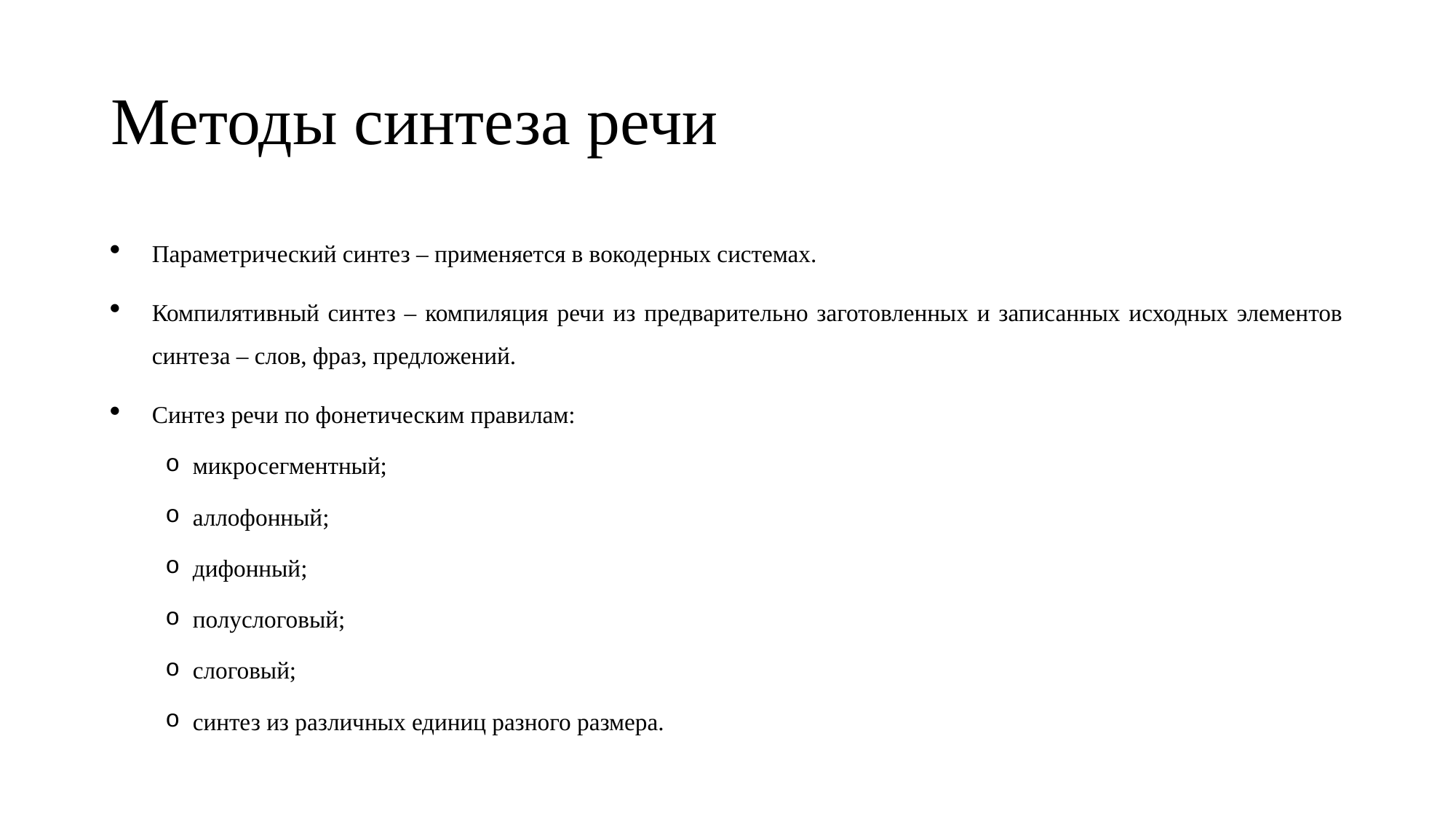

# Методы синтеза речи
Параметрический синтез – применяется в вокодерных системах.
Компилятивный синтез – компиляция речи из предварительно заготовленных и записанных исходных элементов синтеза – слов, фраз, предложений.
Синтез речи по фонетическим правилам:
микросегментный;
аллофонный;
дифонный;
полуслоговый;
слоговый;
синтез из различных единиц разного размера.